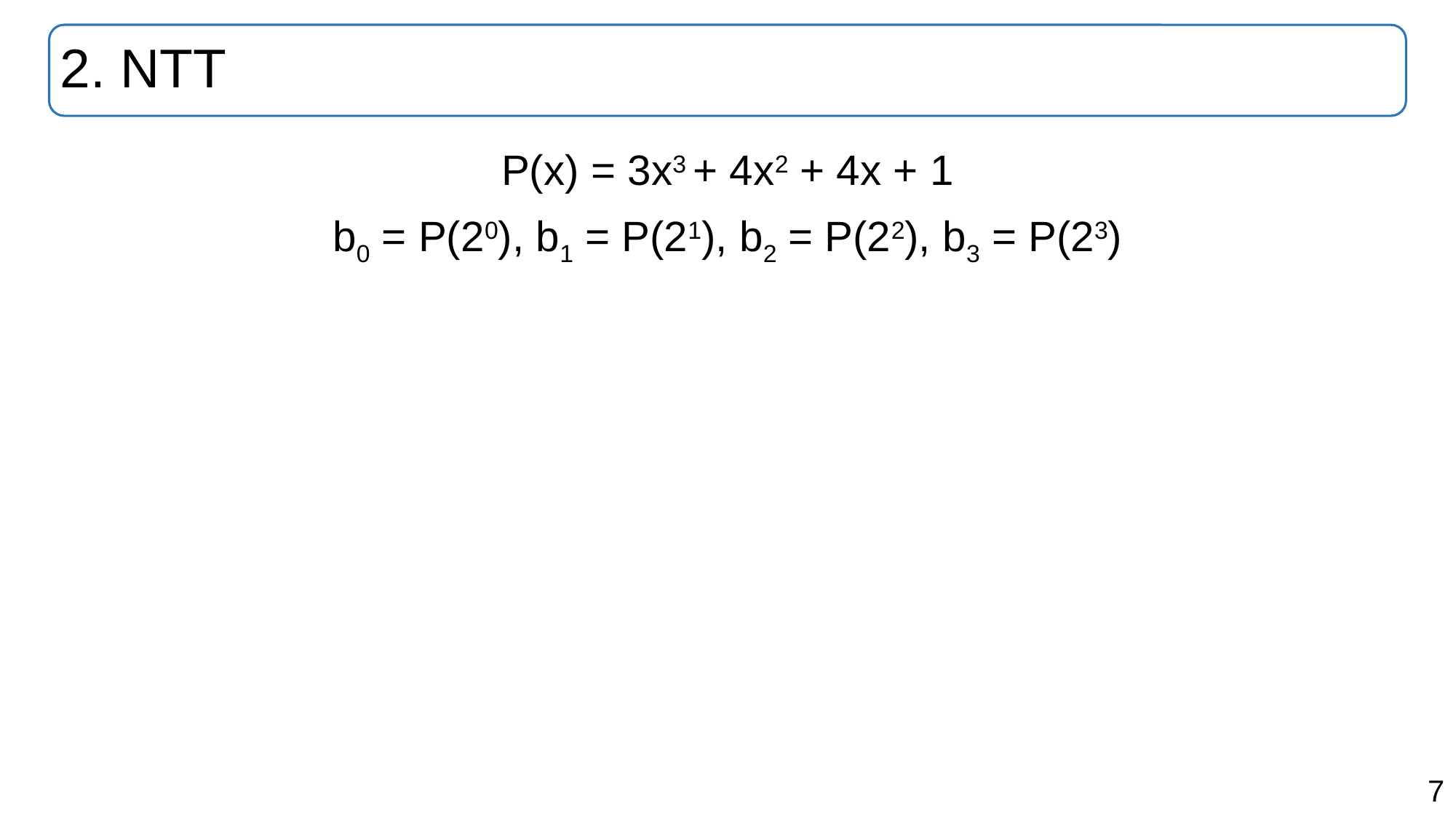

# 2. NTT
P(x) = 3x3 + 4x2 + 4x + 1
b0 = P(20), b1 = P(21), b2 = P(22), b3 = P(23)